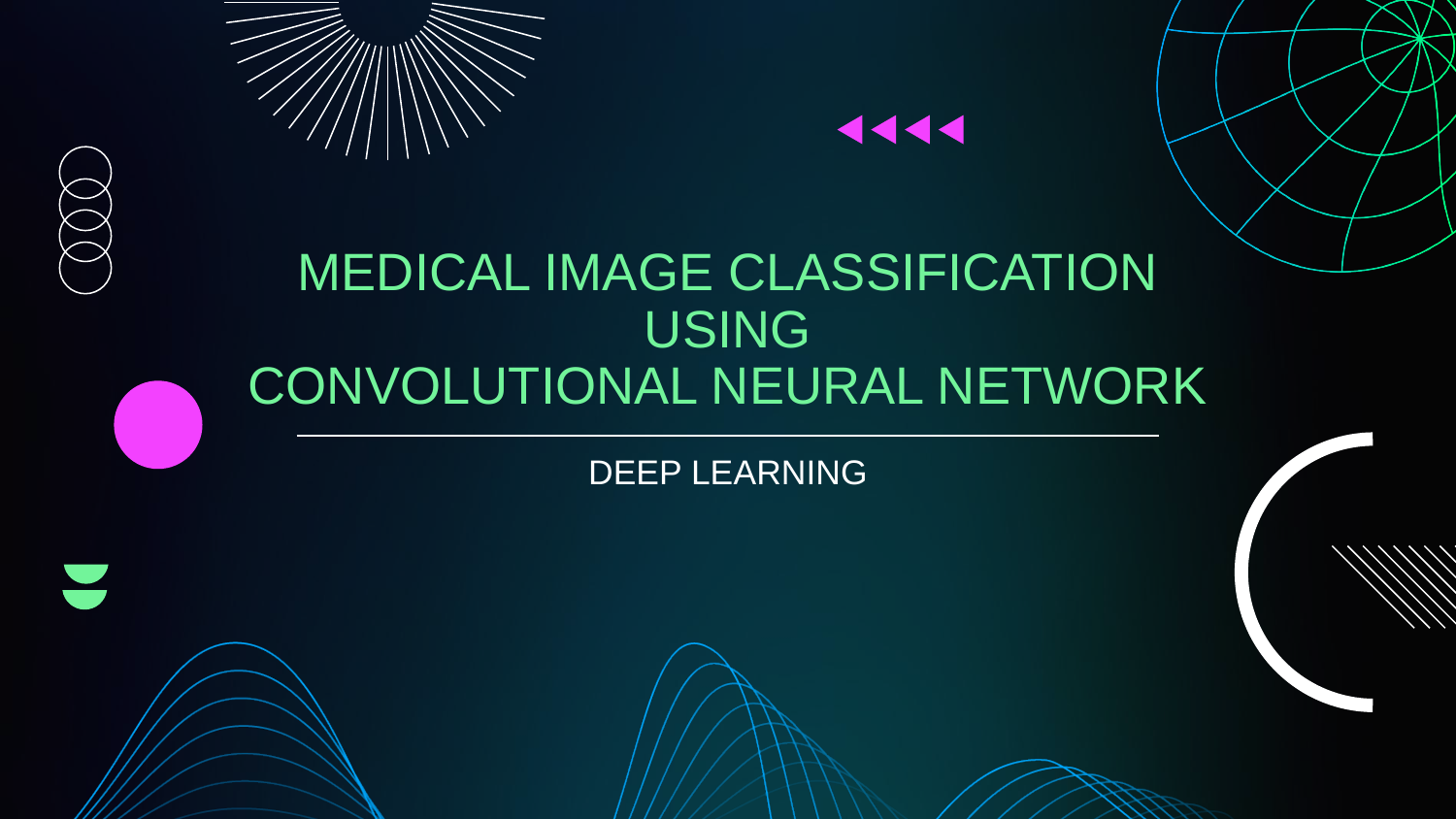

# MEDICAL IMAGE CLASSIFICATION USING CONVOLUTIONAL NEURAL NETWORK

DEEP LEARNING